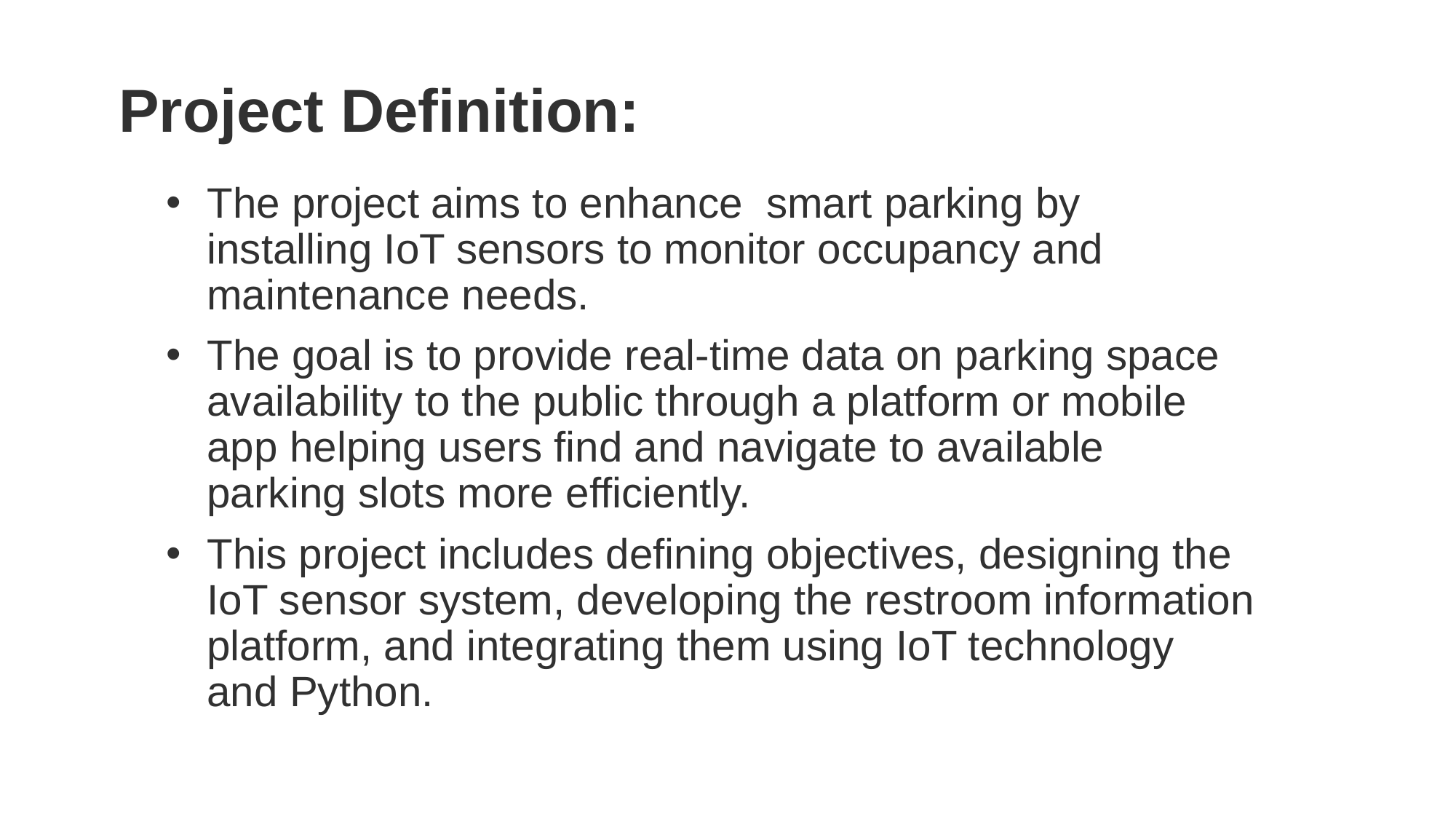

# Project Definition:
The project aims to enhance  smart parking by installing IoT sensors to monitor occupancy and maintenance needs.
The goal is to provide real-time data on parking space availability to the public through a platform or mobile app helping users find and navigate to available parking slots more efficiently.
This project includes defining objectives, designing the IoT sensor system, developing the restroom information platform, and integrating them using IoT technology and Python.